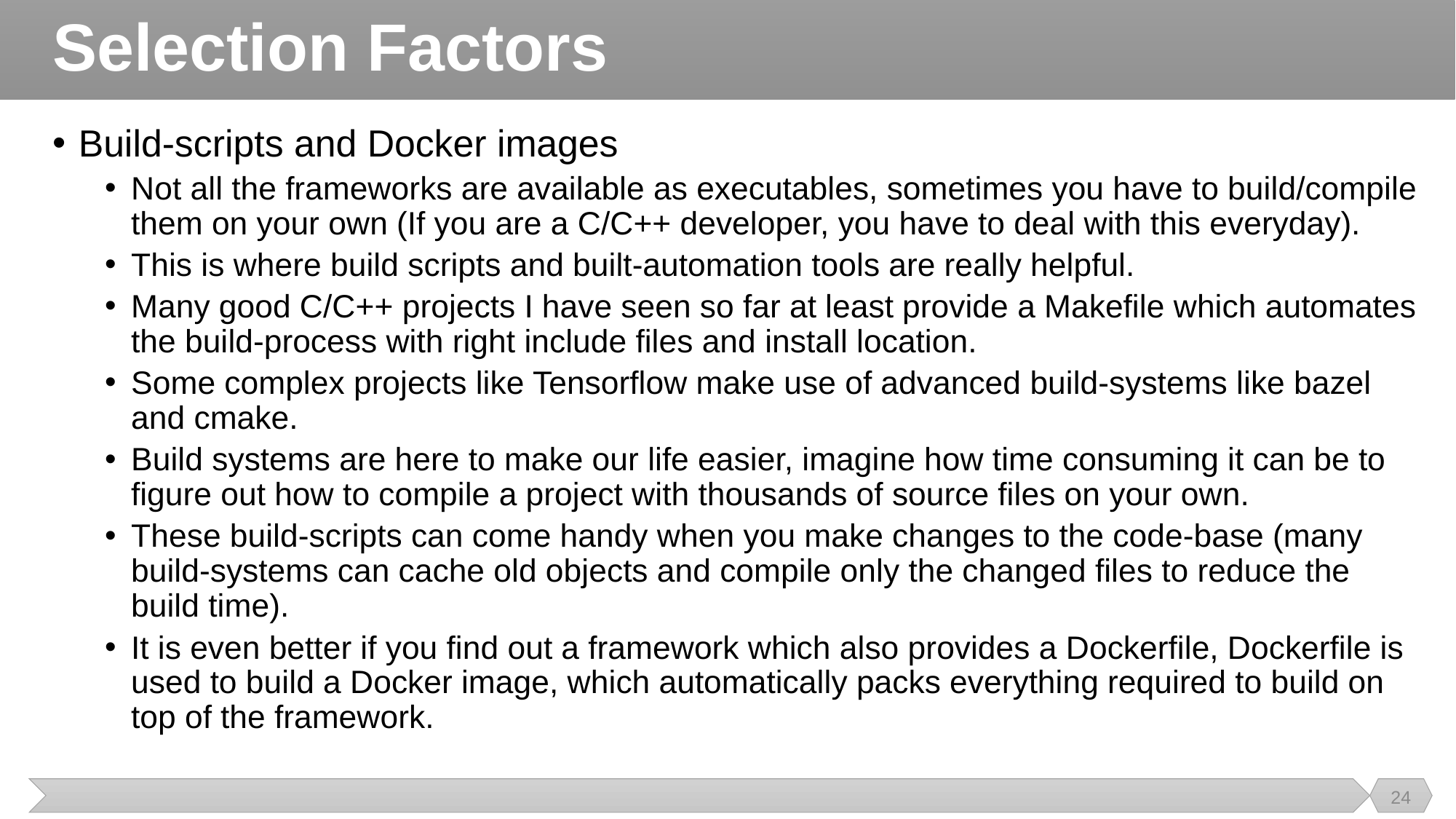

# Selection Factors
Build-scripts and Docker images
Not all the frameworks are available as executables, sometimes you have to build/compile them on your own (If you are a C/C++ developer, you have to deal with this everyday).
This is where build scripts and built-automation tools are really helpful.
Many good C/C++ projects I have seen so far at least provide a Makefile which automates the build-process with right include files and install location.
Some complex projects like Tensorflow make use of advanced build-systems like bazel and cmake.
Build systems are here to make our life easier, imagine how time consuming it can be to figure out how to compile a project with thousands of source files on your own.
These build-scripts can come handy when you make changes to the code-base (many build-systems can cache old objects and compile only the changed files to reduce the build time).
It is even better if you find out a framework which also provides a Dockerfile, Dockerfile is used to build a Docker image, which automatically packs everything required to build on top of the framework.
24